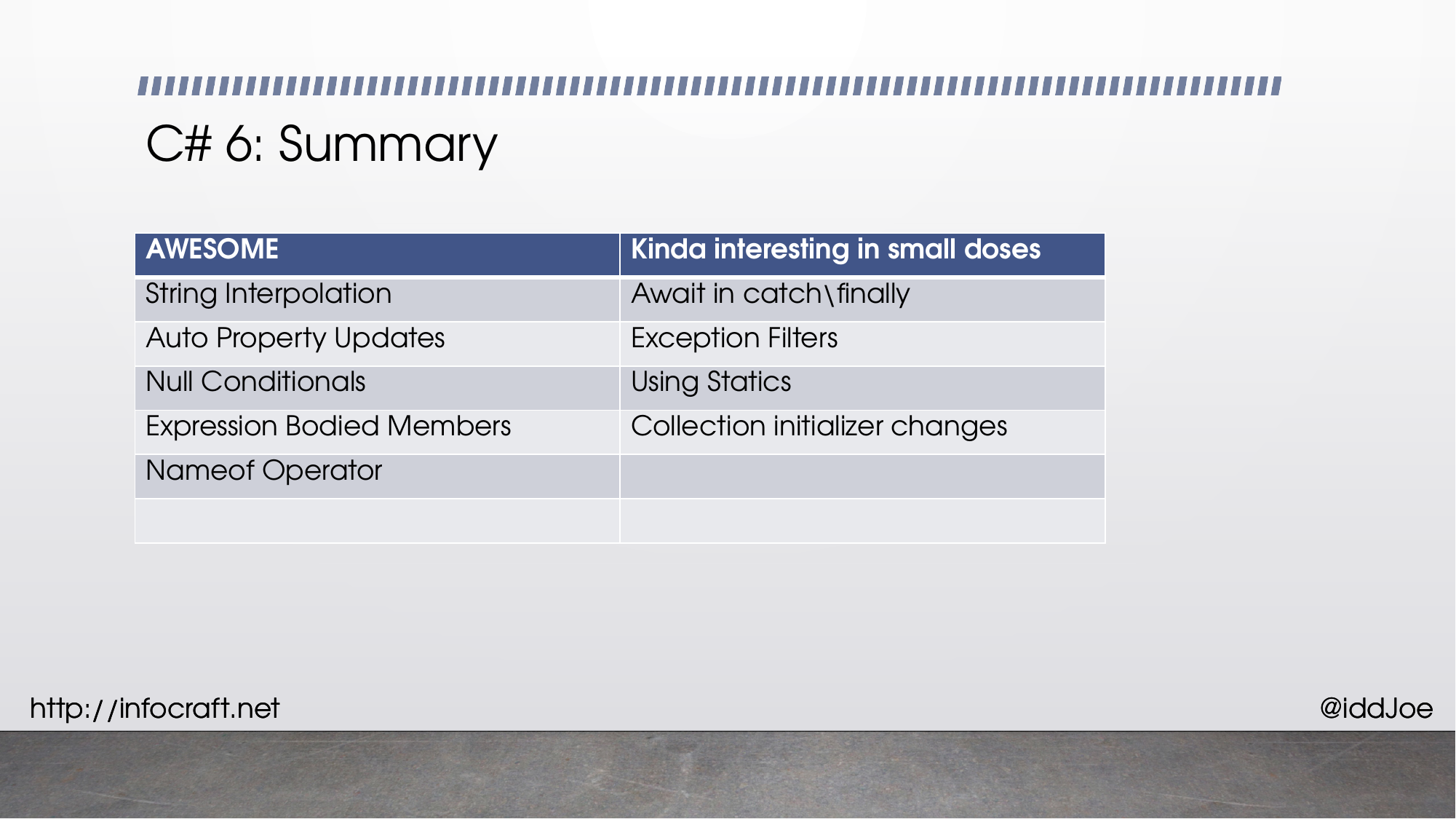

# C# 6: Summary
| AWESOME | Kinda interesting in small doses |
| --- | --- |
| String Interpolation | Await in catch\finally |
| Auto Property Updates | Exception Filters |
| Null Conditionals | Using Statics |
| Expression Bodied Members | Collection initializer changes |
| Nameof Operator |  |
|  |  |